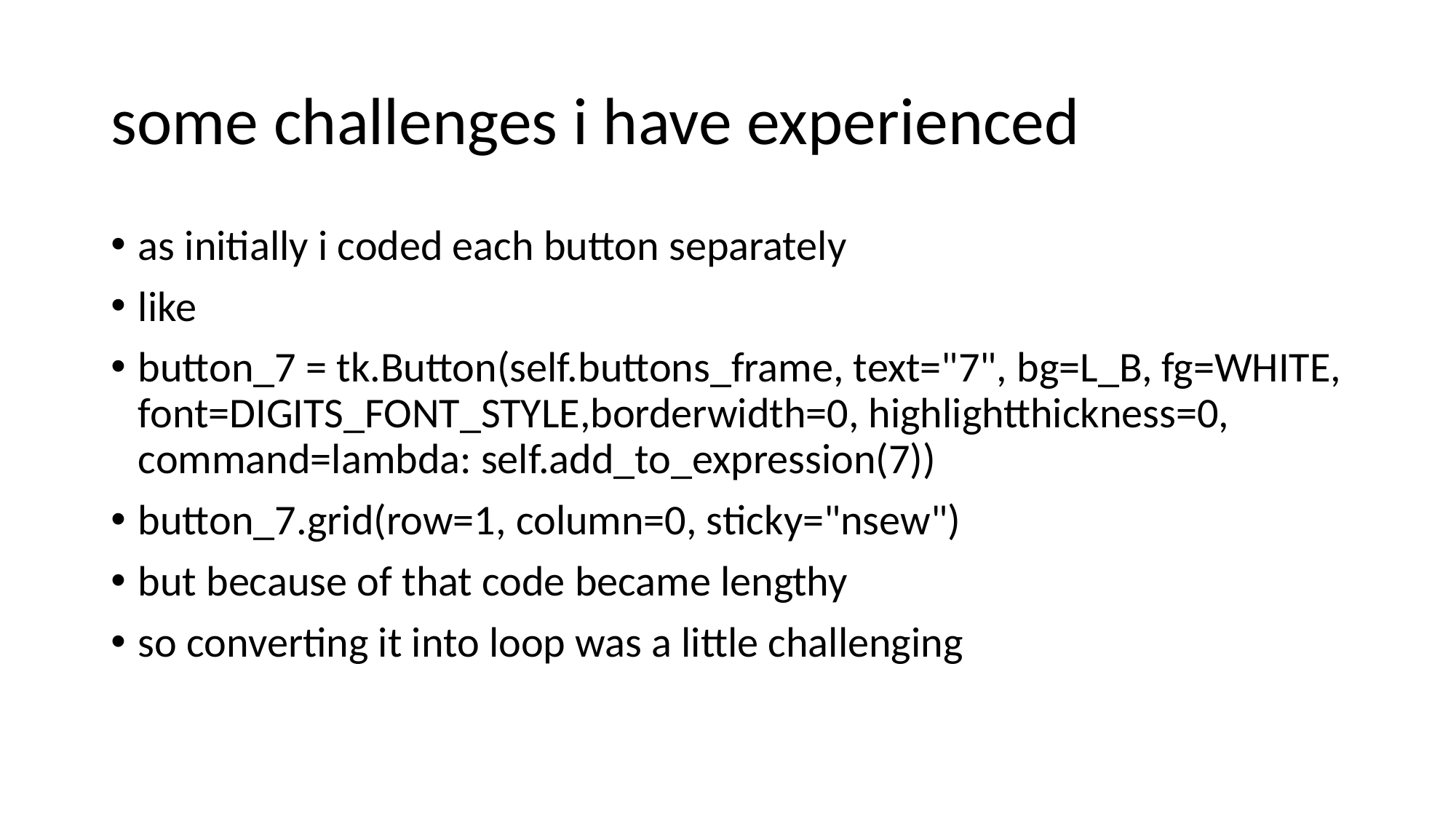

# some challenges i have experienced
as initially i coded each button separately
like
button_7 = tk.Button(self.buttons_frame, text="7", bg=L_B, fg=WHITE, font=DIGITS_FONT_STYLE,borderwidth=0, highlightthickness=0, command=lambda: self.add_to_expression(7))
button_7.grid(row=1, column=0, sticky="nsew")
but because of that code became lengthy
so converting it into loop was a little challenging